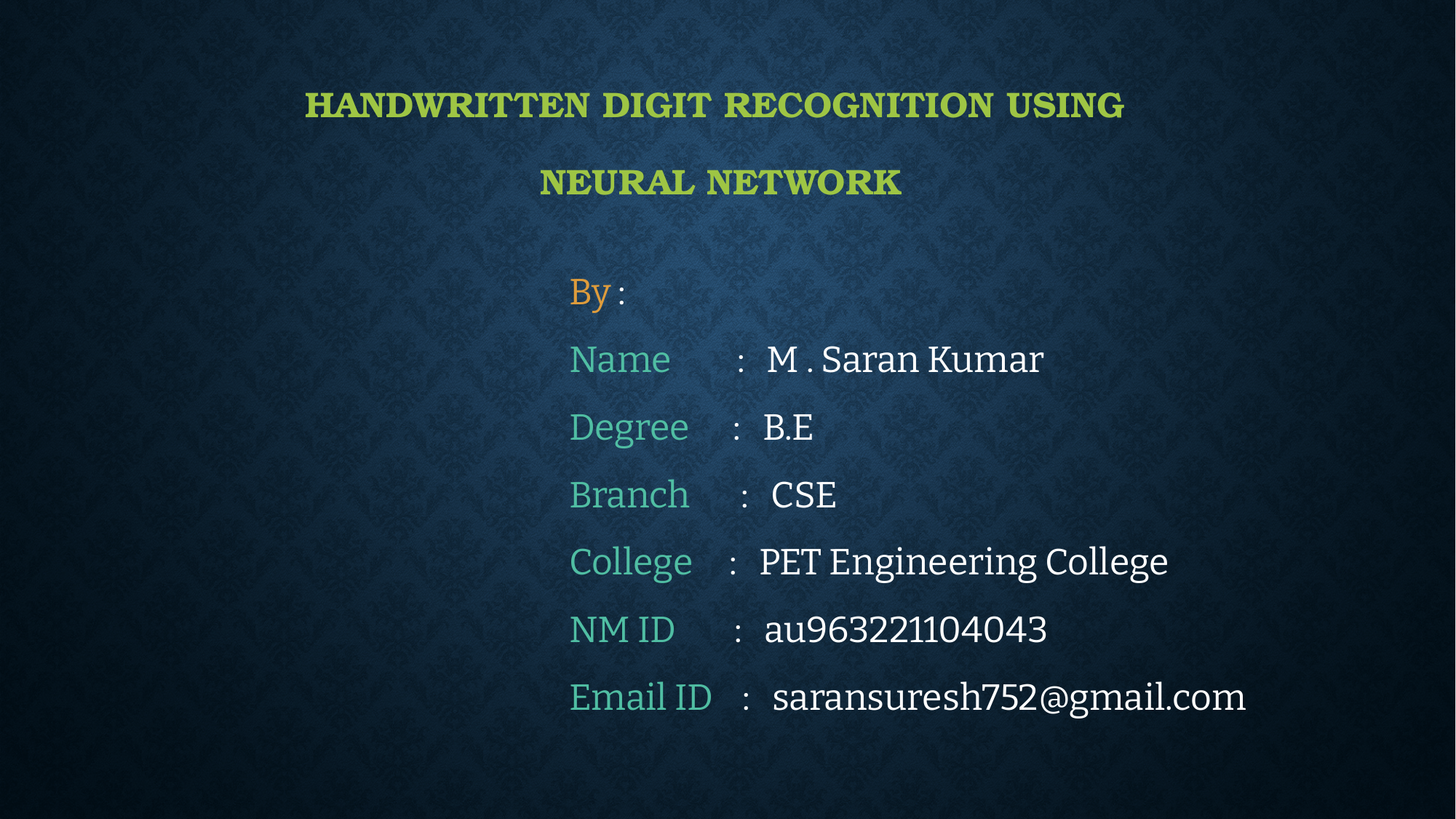

# Handwritten digit recognition using neural network
By :
Name         :   M . Saran Kumar
Degree      :   B.E
Branch       :   CSE
College     :   PET Engineering College
NM ID        :   au963221104043
Email ID    :   saransuresh752@gmail.com